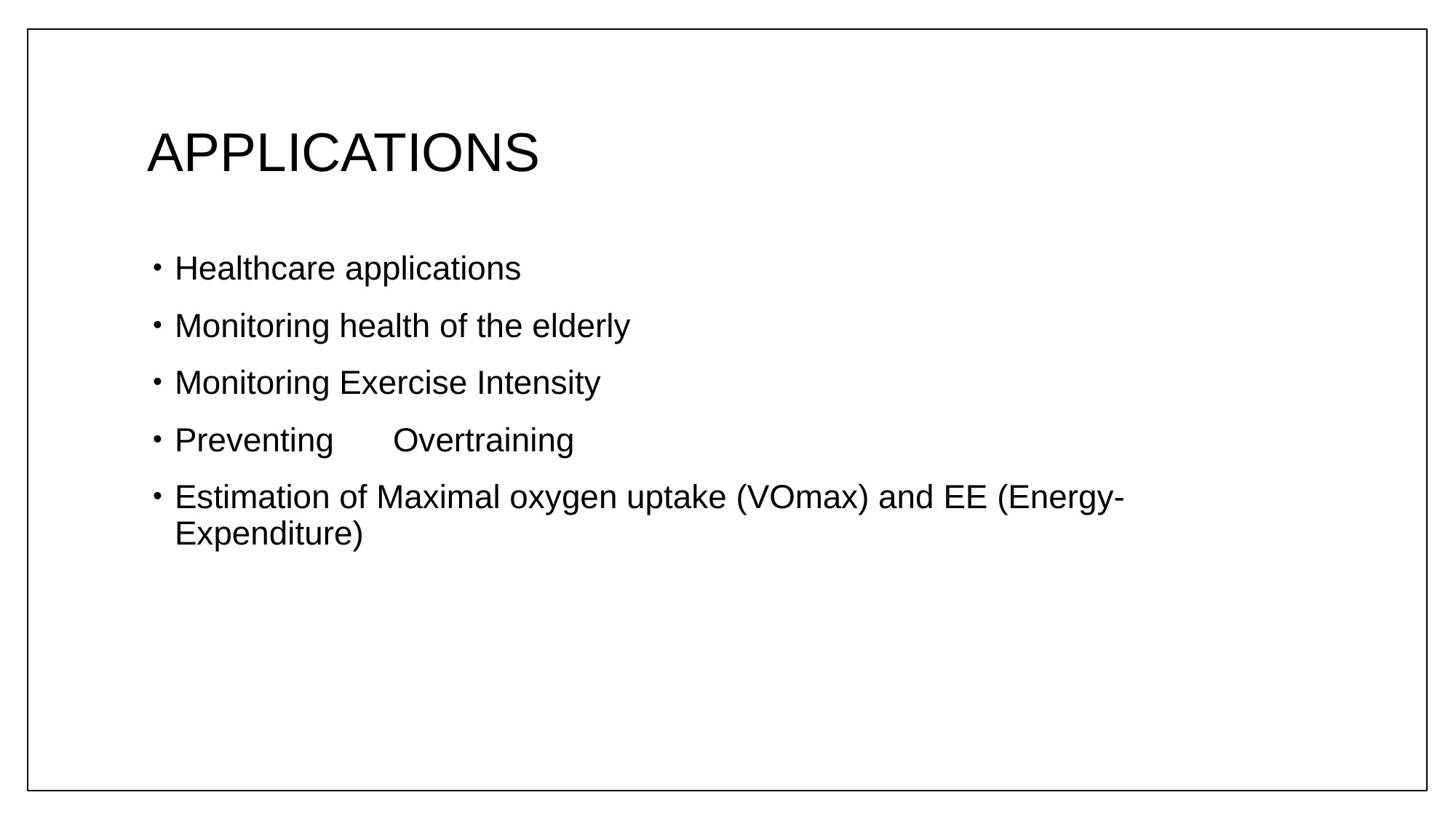

# APPLICATIONS
Healthcare applications
Monitoring health of the elderly
Monitoring Exercise Intensity
Preventing	Overtraining
Estimation of Maximal oxygen uptake (VOmax) and EE (Energy-Expenditure)